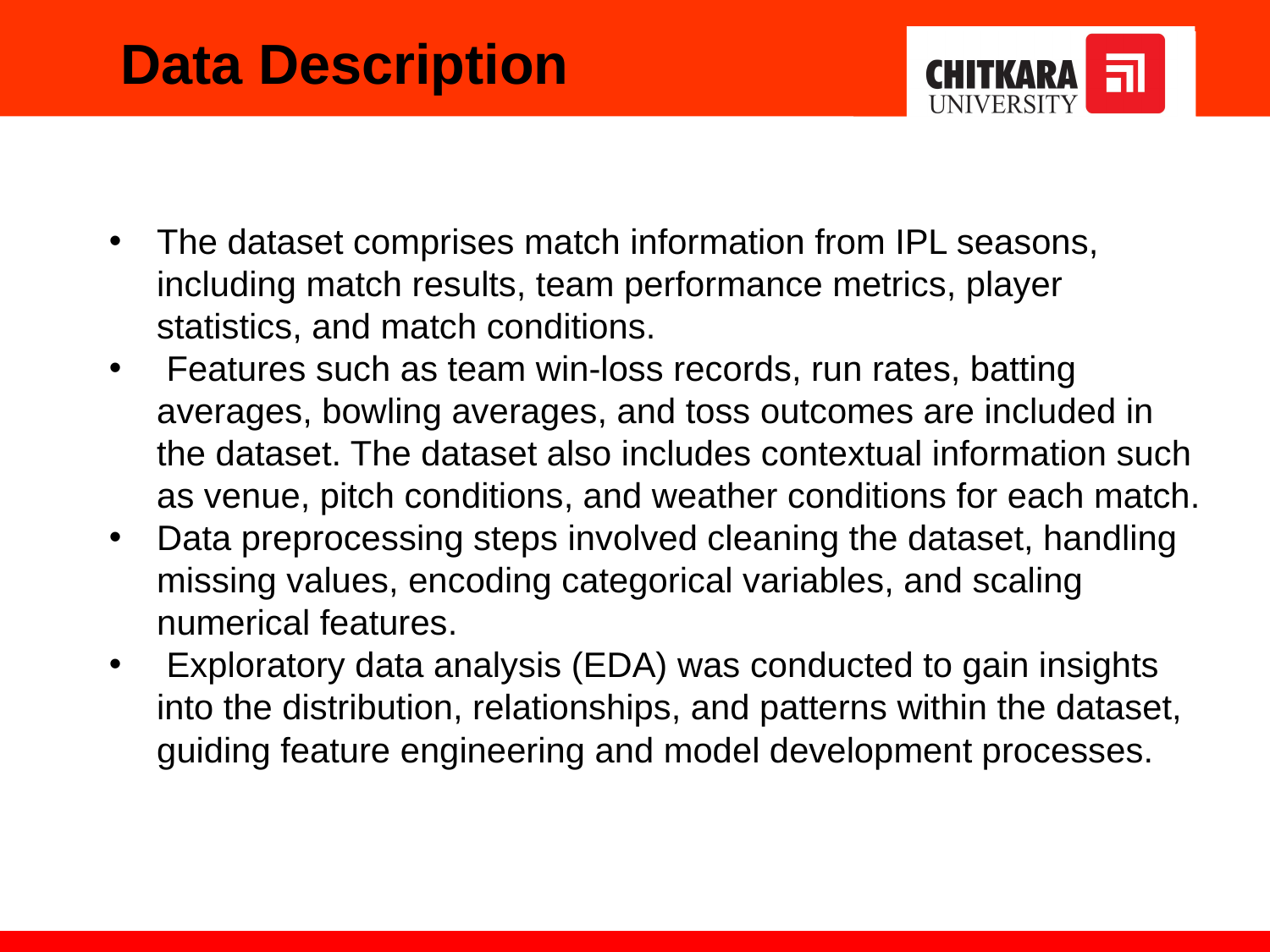

Data Description
The dataset comprises match information from IPL seasons, including match results, team performance metrics, player statistics, and match conditions.
 Features such as team win-loss records, run rates, batting averages, bowling averages, and toss outcomes are included in the dataset. The dataset also includes contextual information such as venue, pitch conditions, and weather conditions for each match.
Data preprocessing steps involved cleaning the dataset, handling missing values, encoding categorical variables, and scaling numerical features.
 Exploratory data analysis (EDA) was conducted to gain insights into the distribution, relationships, and patterns within the dataset, guiding feature engineering and model development processes.